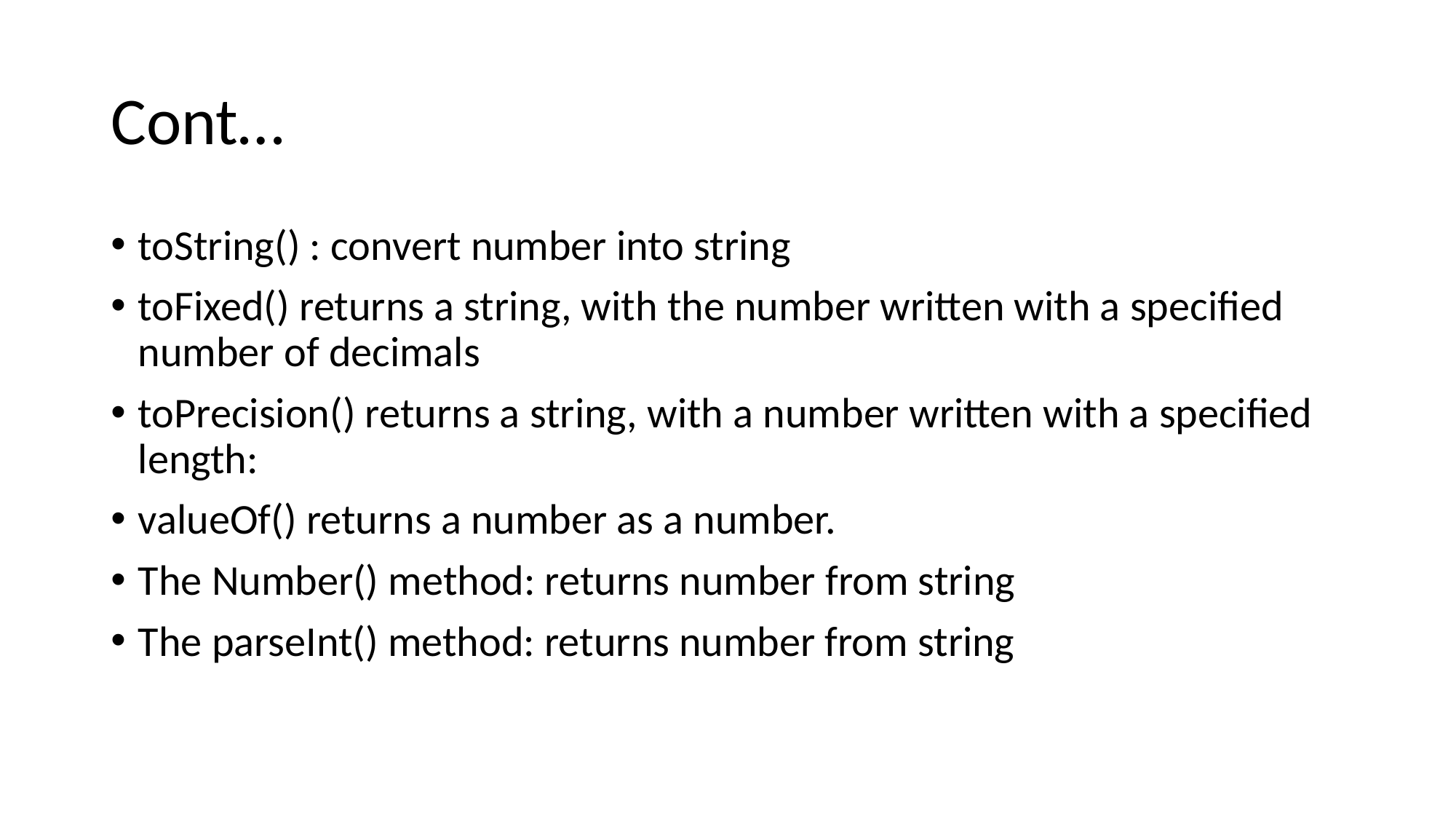

# Cont…
toString() : convert number into string
toFixed() returns a string, with the number written with a specified number of decimals
toPrecision() returns a string, with a number written with a specified length:
valueOf() returns a number as a number.
The Number() method: returns number from string
The parseInt() method: returns number from string